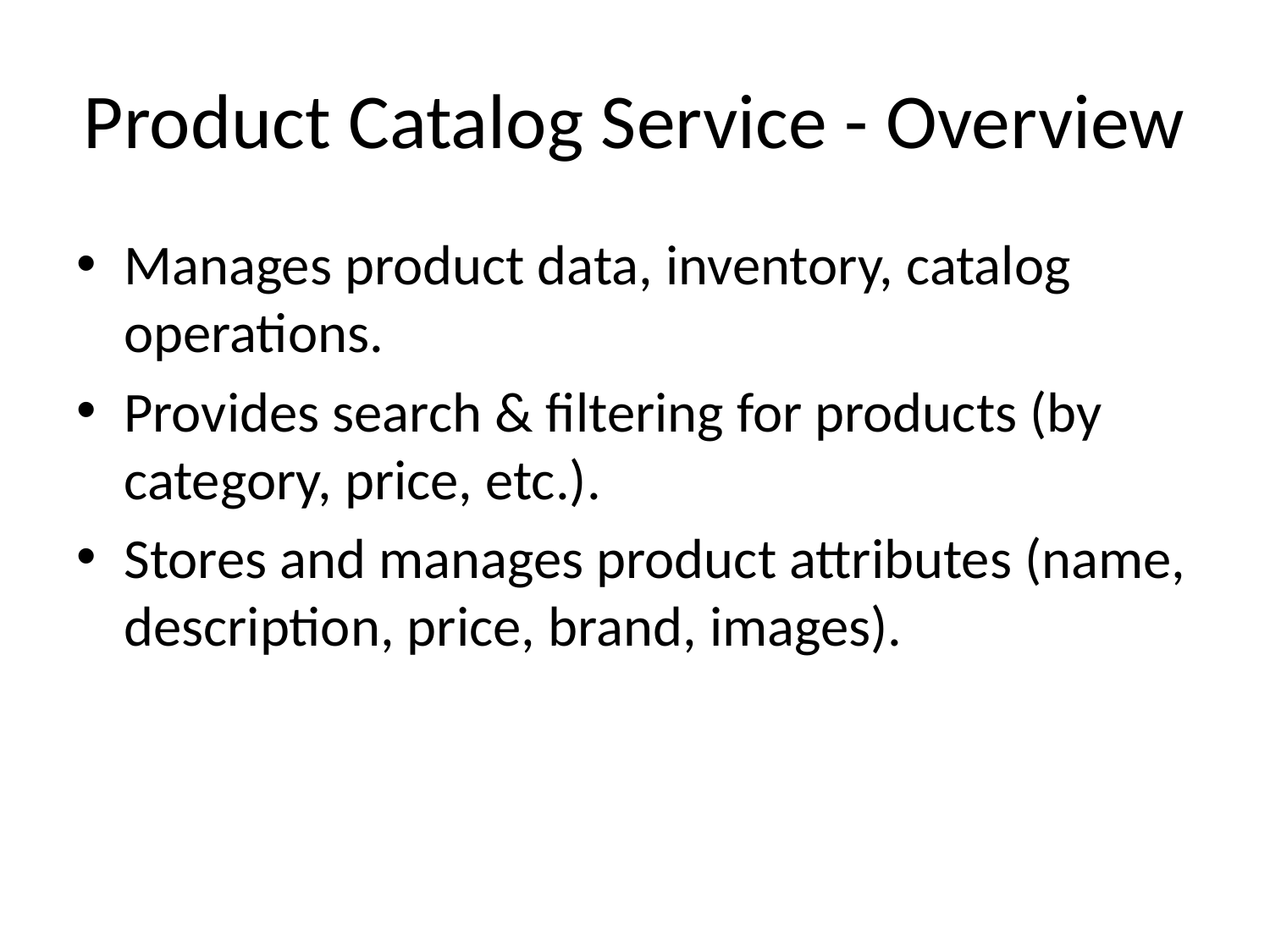

# Product Catalog Service - Overview
Manages product data, inventory, catalog operations.
Provides search & filtering for products (by category, price, etc.).
Stores and manages product attributes (name, description, price, brand, images).